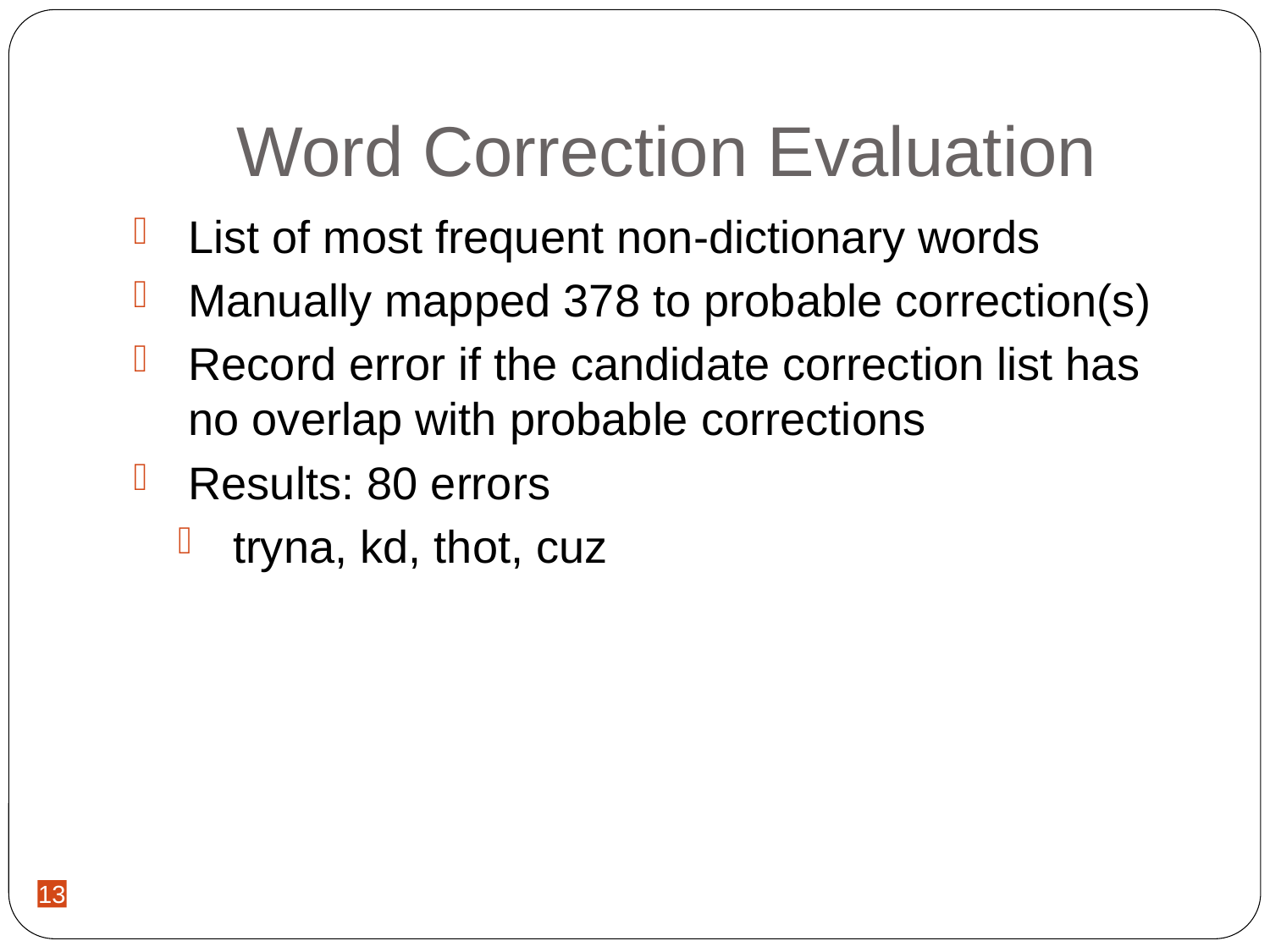

# Word Correction Evaluation
List of most frequent non-dictionary words
Manually mapped 378 to probable correction(s)
Record error if the candidate correction list has no overlap with probable corrections
Results: 80 errors
tryna, kd, thot, cuz
13